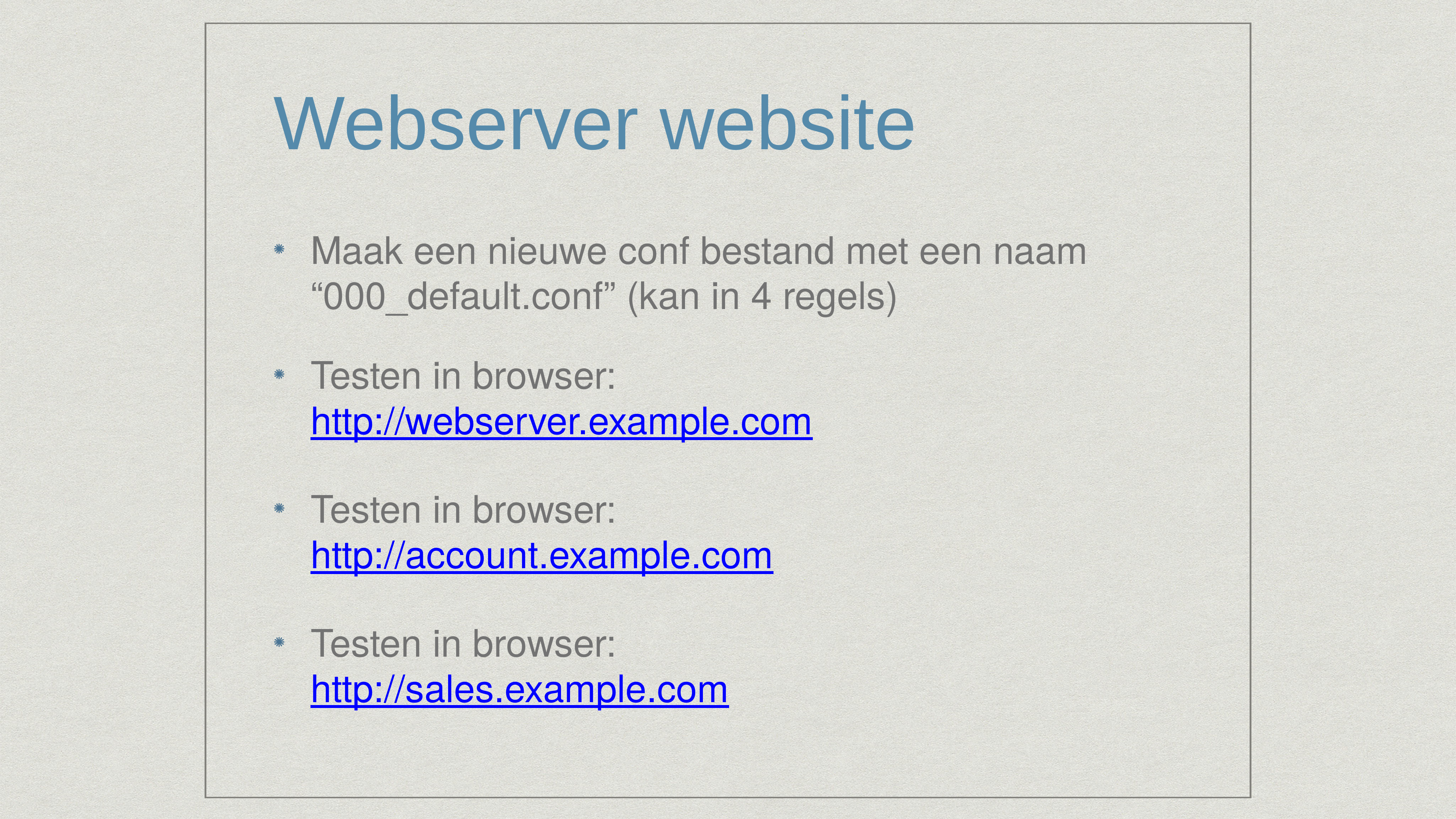

# Webserver website
Maak een nieuwe conf bestand met een naam “000_default.conf” (kan in 4 regels)
Testen in browser:
http://webserver.example.com
Testen in browser:
http://account.example.com
Testen in browser:
http://sales.example.com